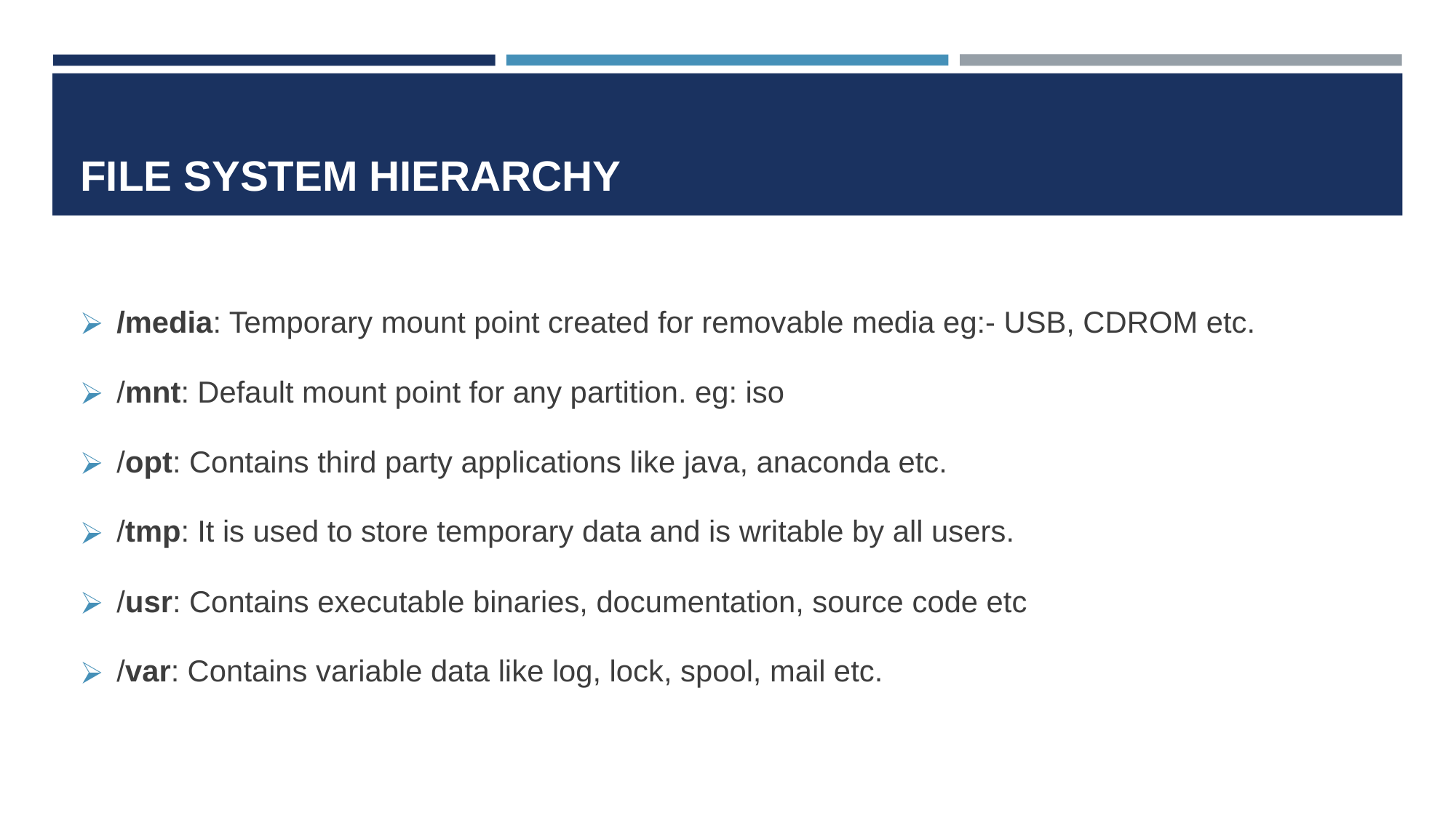

# FILE SYSTEM HIERARCHY
/media: Temporary mount point created for removable media eg:- USB, CDROM etc.
/mnt: Default mount point for any partition. eg: iso
/opt: Contains third party applications like java, anaconda etc.
/tmp: It is used to store temporary data and is writable by all users.
/usr: Contains executable binaries, documentation, source code etc
/var: Contains variable data like log, lock, spool, mail etc.